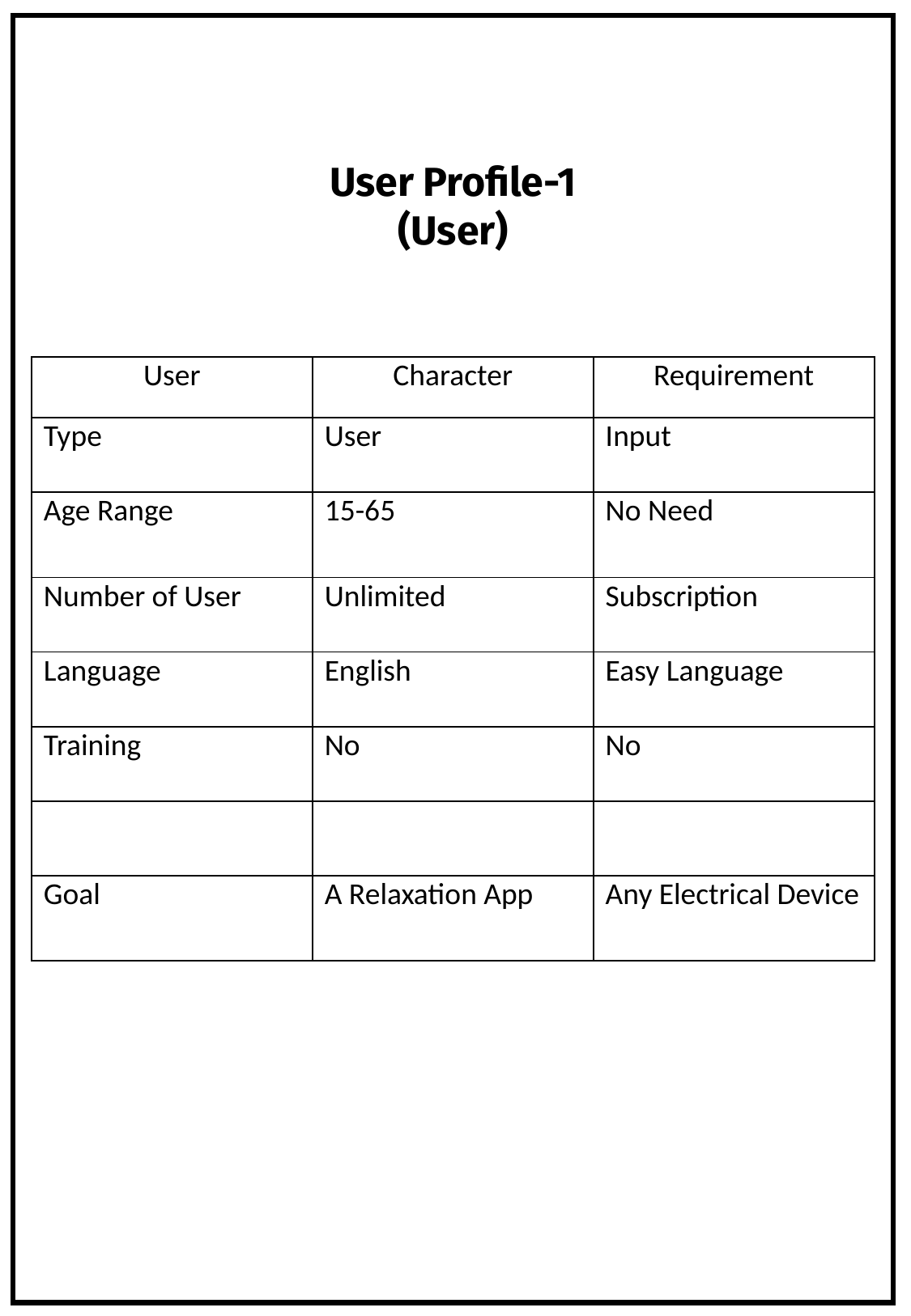

User Profile-1
(User)
| User | Character | Requirement |
| --- | --- | --- |
| Type | User | Input |
| Age Range | 15-65 | No Need |
| Number of User | Unlimited | Subscription |
| Language | English | Easy Language |
| Training | No | No |
|  |  |  |
| Goal | A Relaxation App | Any Electrical Device |